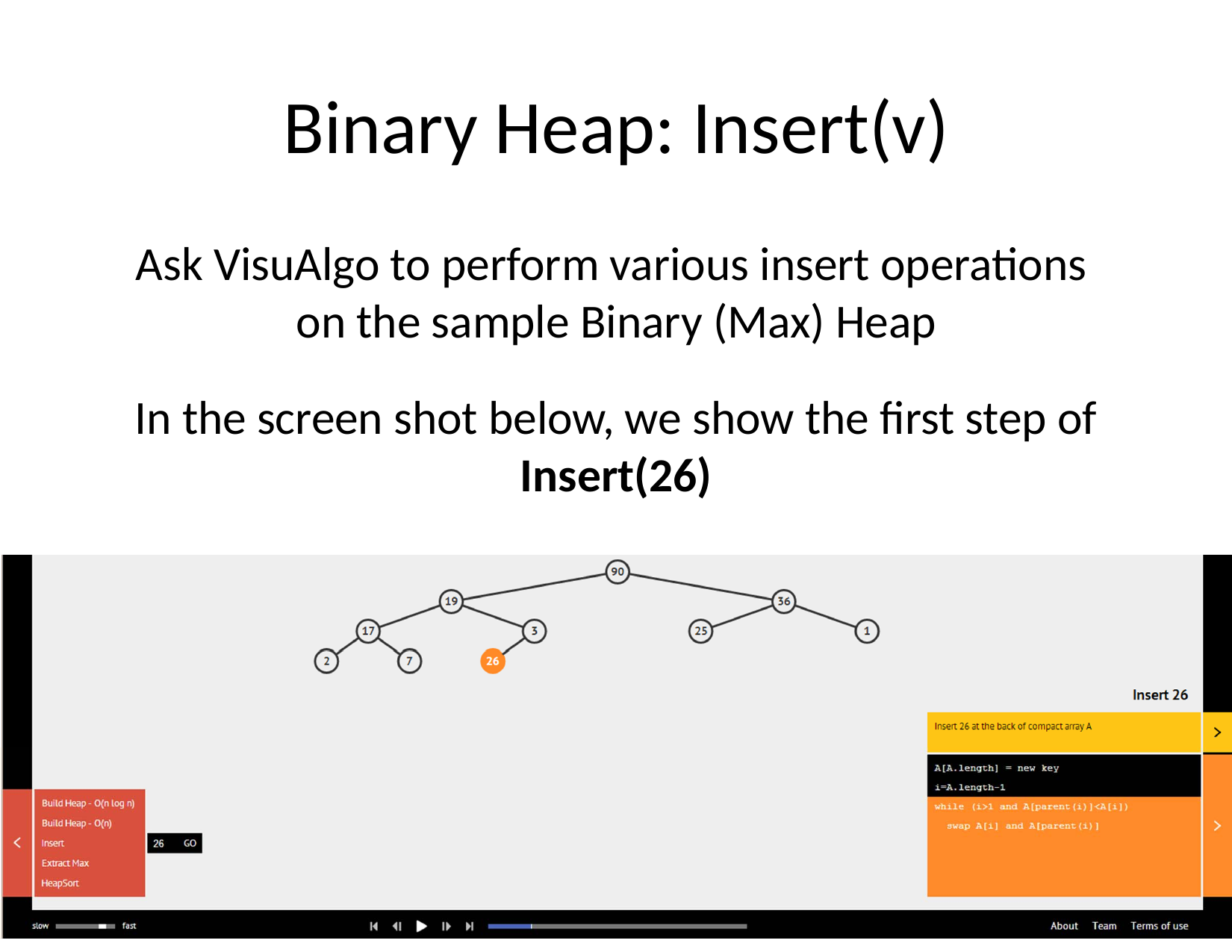

# Binary Heap: Insert(v)
Ask VisuAlgo to perform various insert operations  on the sample Binary (Max) Heap
In the screen shot below, we show the first step of
Insert(26)